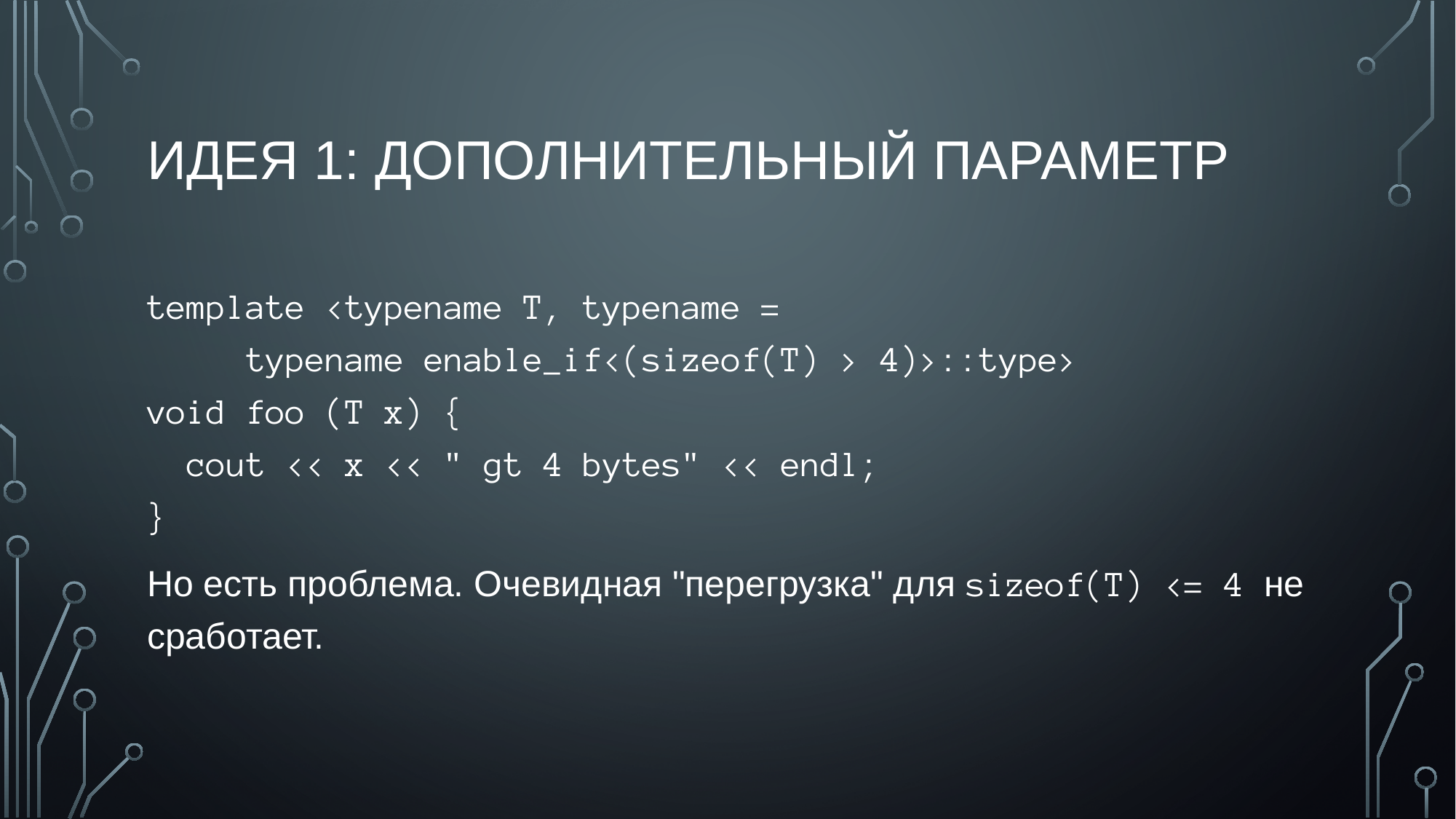

# Идея 1: дополнительный параметр
template <typename T, typename =
     typename enable_if<(sizeof(T) > 4)>::type>
void foo (T x) {
  cout << x << " gt 4 bytes" << endl;
}
Но есть проблема. Очевидная "перегрузка" для sizeof(T) <= 4 не сработает.